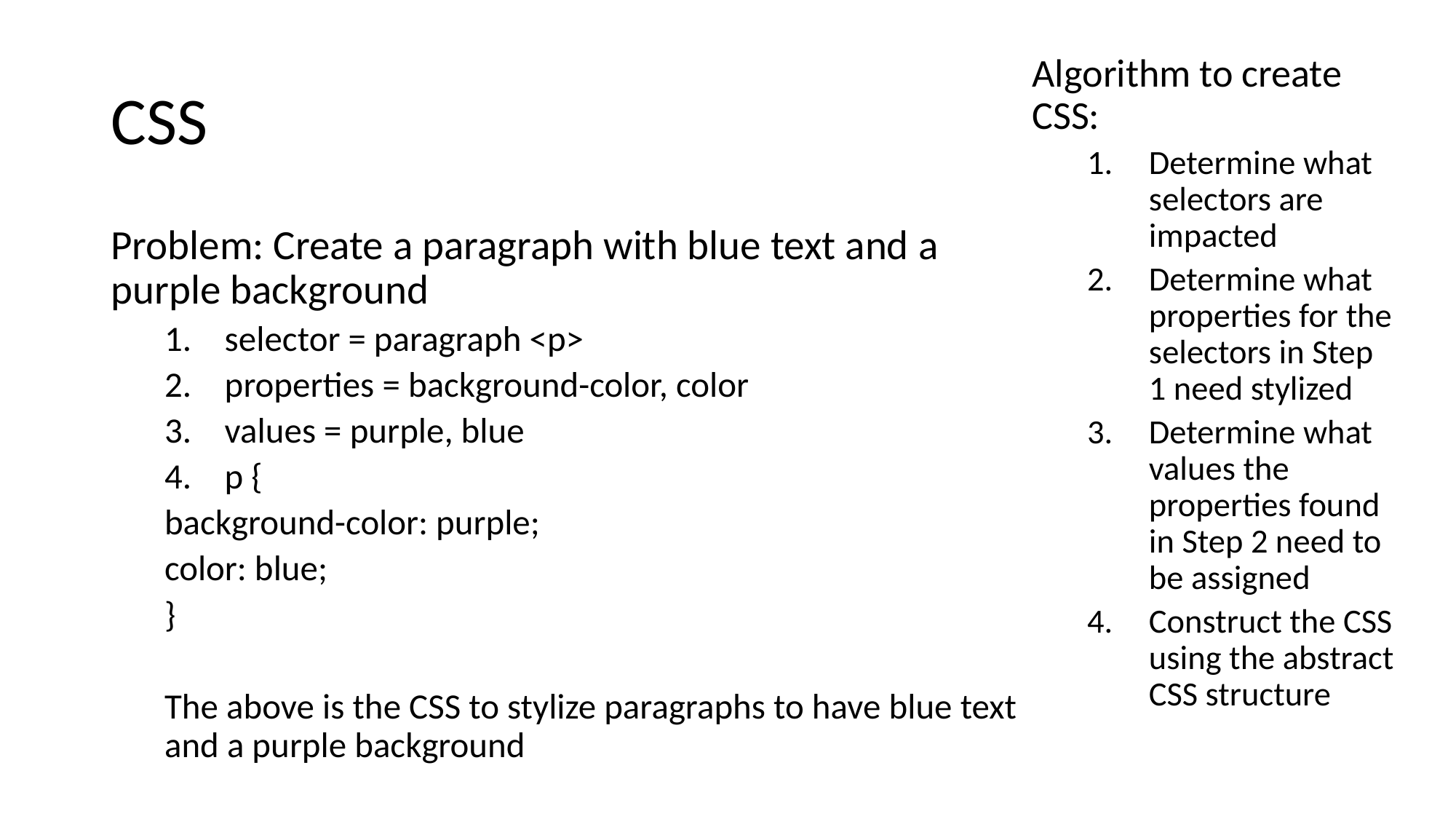

# CSS
Algorithm to create CSS:
Determine what selectors are impacted
Determine what properties for the selectors in Step 1 need stylized
Determine what values the properties found in Step 2 need to be assigned
Construct the CSS using the abstract CSS structure

Problem: Create a paragraph with blue text and a purple background
selector = paragraph <p>
properties = background-color, color
values = purple, blue
p {
		background-color: purple;
		color: blue;
	}

The above is the CSS to stylize paragraphs to have blue text and a purple background